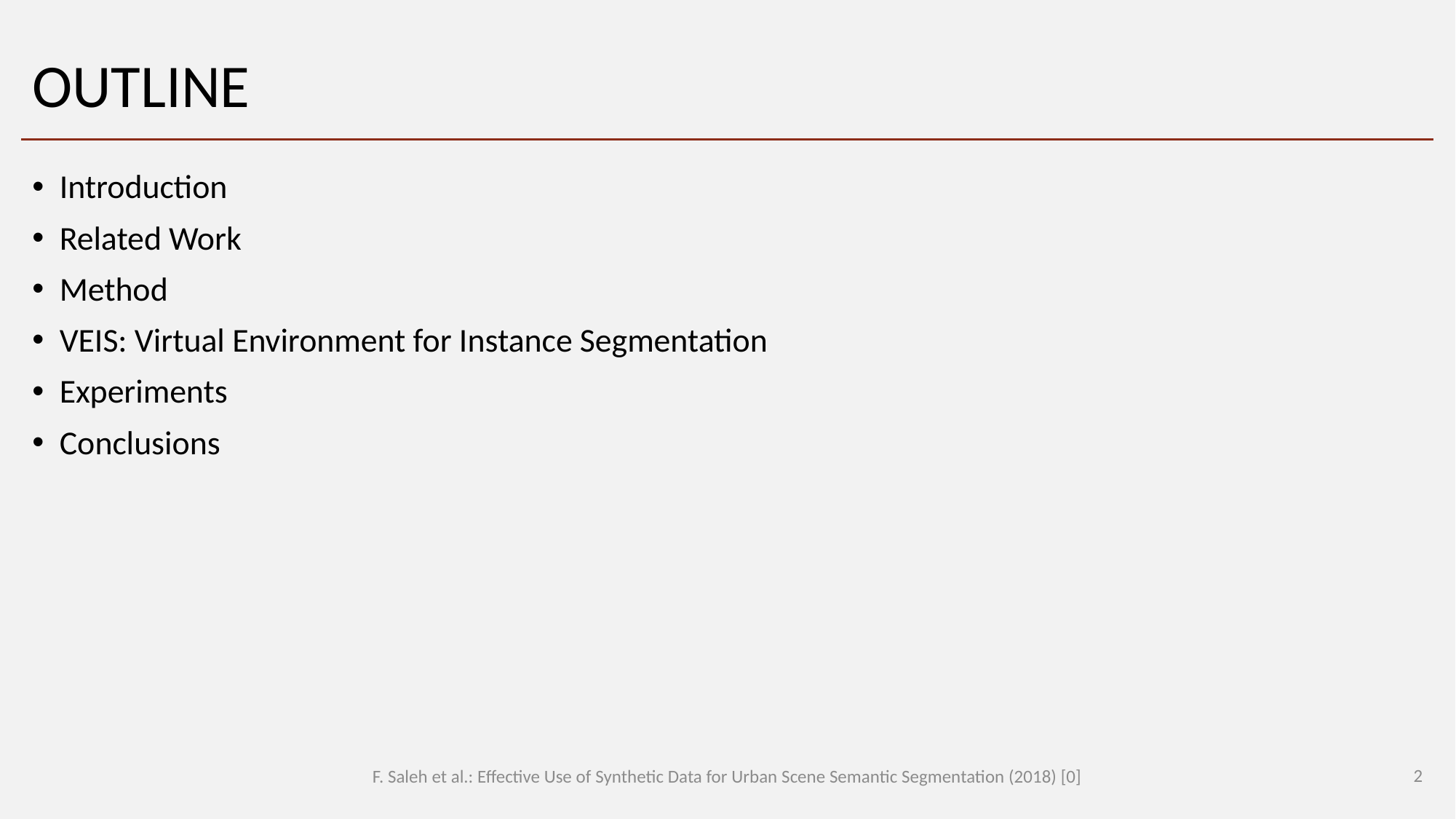

# Outline
Introduction
Related Work
Method
VEIS: Virtual Environment for Instance Segmentation
Experiments
Conclusions
2
F. Saleh et al.: Effective Use of Synthetic Data for Urban Scene Semantic Segmentation (2018) [0]